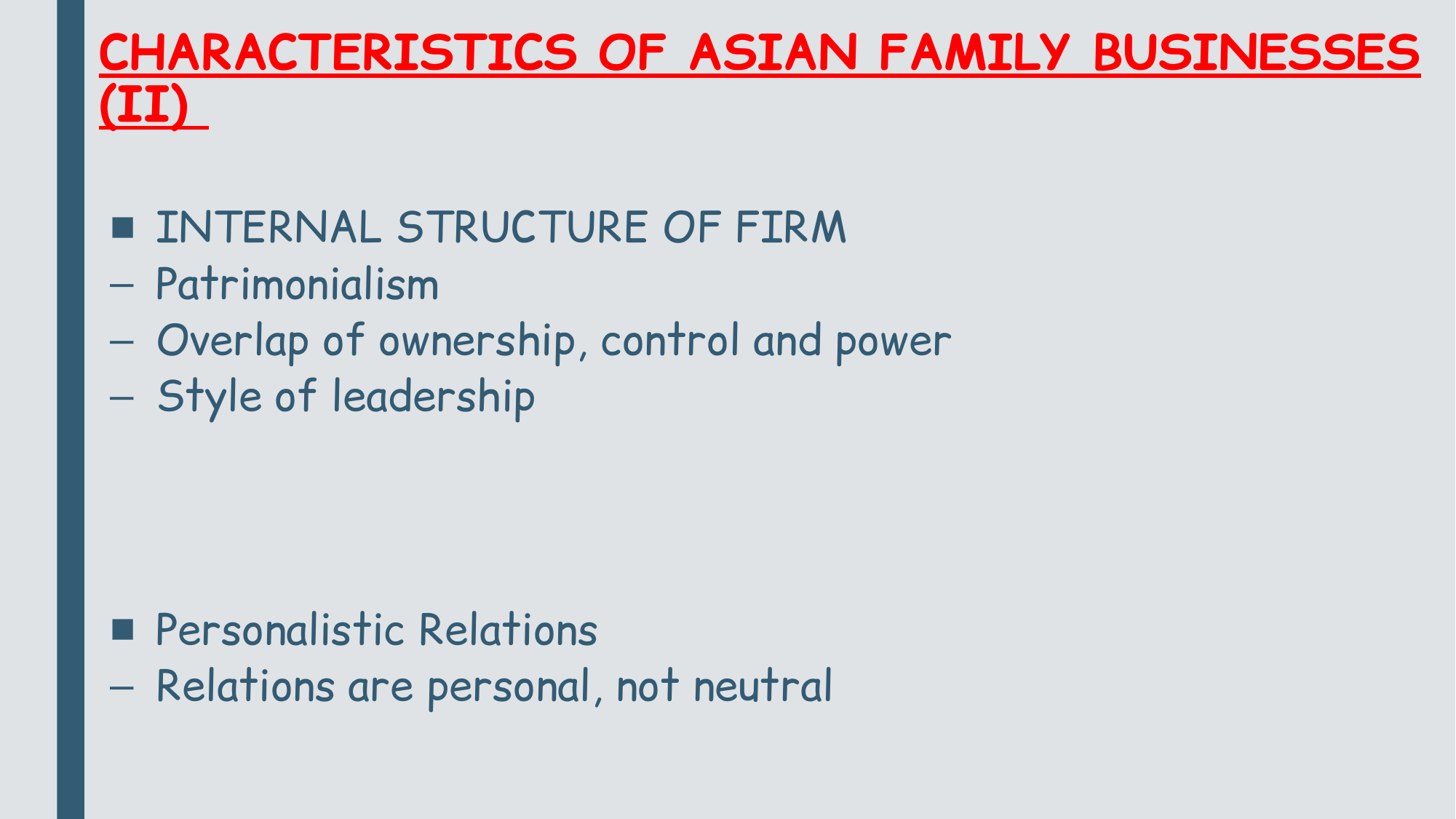

# CHARACTERISTICS OF ASIAN FAMILY BUSINESSES (II)
INTERNAL STRUCTURE OF FIRM
Patrimonialism
Overlap of ownership, control and power
Style of leadership

Personalistic Relations
Relations are personal, not neutral